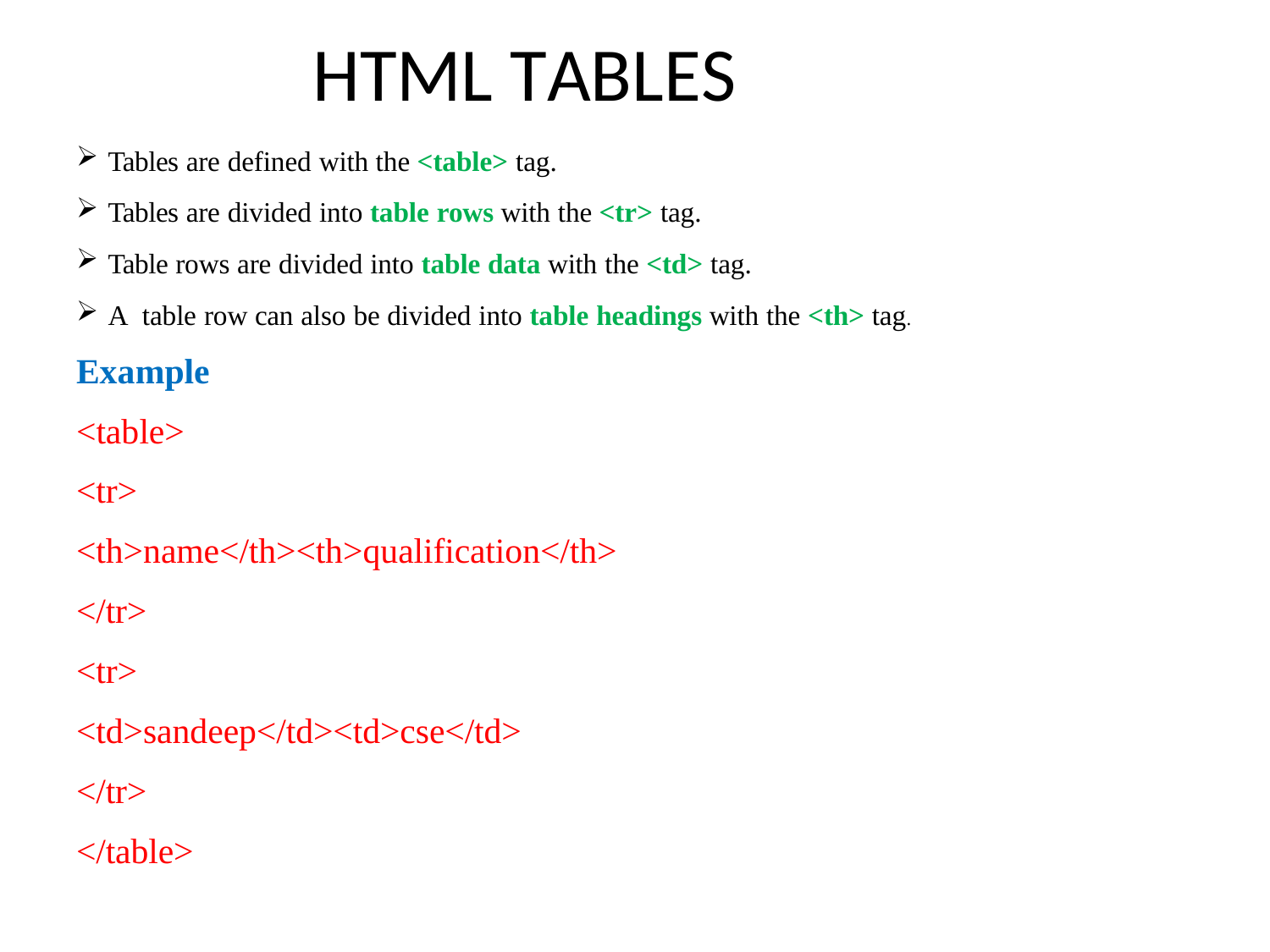

# HTML TABLES
Tables are defined with the <table> tag.
Tables are divided into table rows with the <tr> tag.
Table rows are divided into table data with the <td> tag.
A table row can also be divided into table headings with the <th> tag.
Example
<table>
<tr>
<th>name</th><th>qualification</th>
</tr>
<tr>
<td>sandeep</td><td>cse</td>
</tr>
</table>